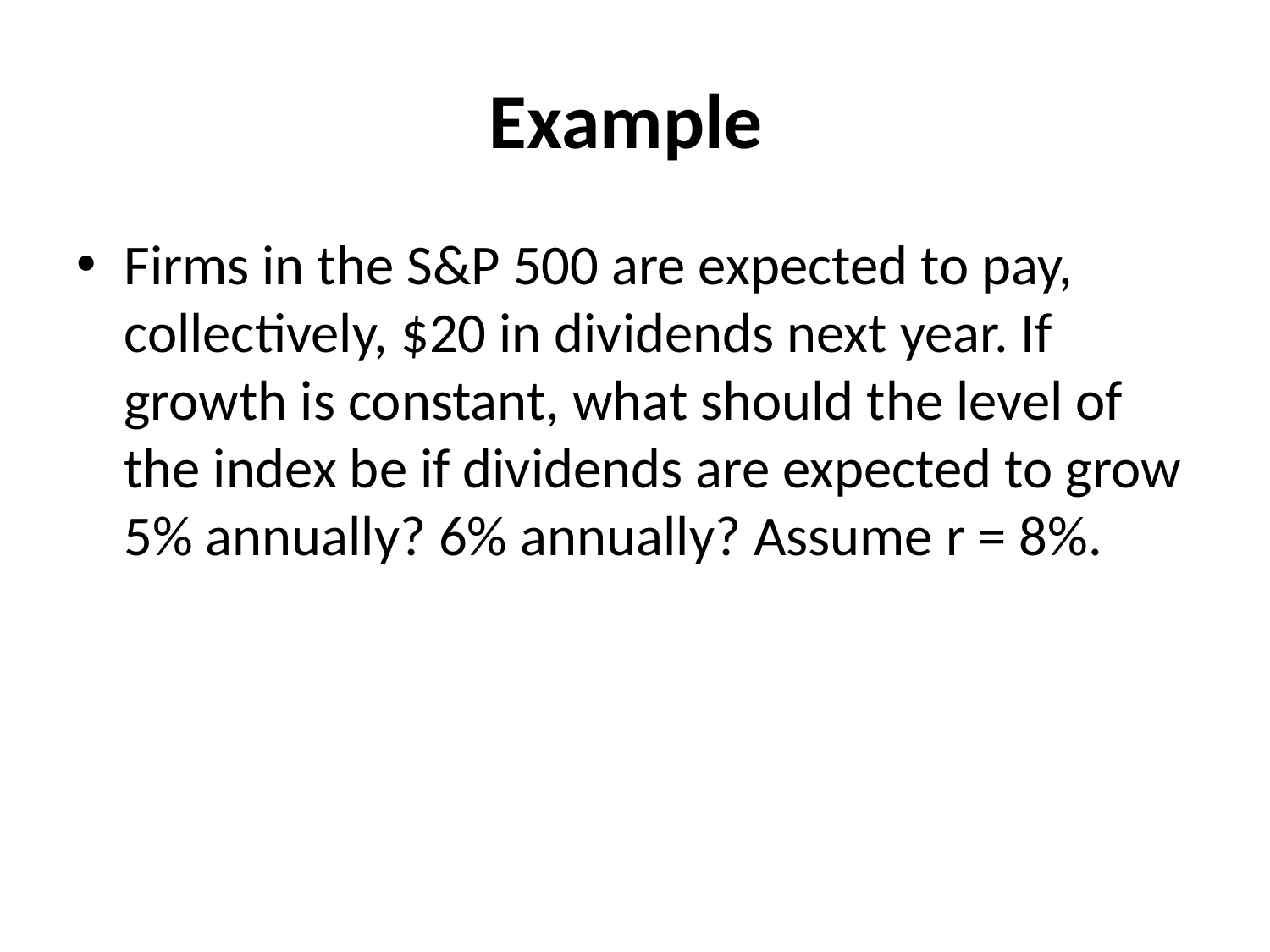

# Example
Firms in the S&P 500 are expected to pay, collectively, $20 in dividends next year. If growth is constant, what should the level of the index be if dividends are expected to grow 5% annually? 6% annually? Assume r = 8%.